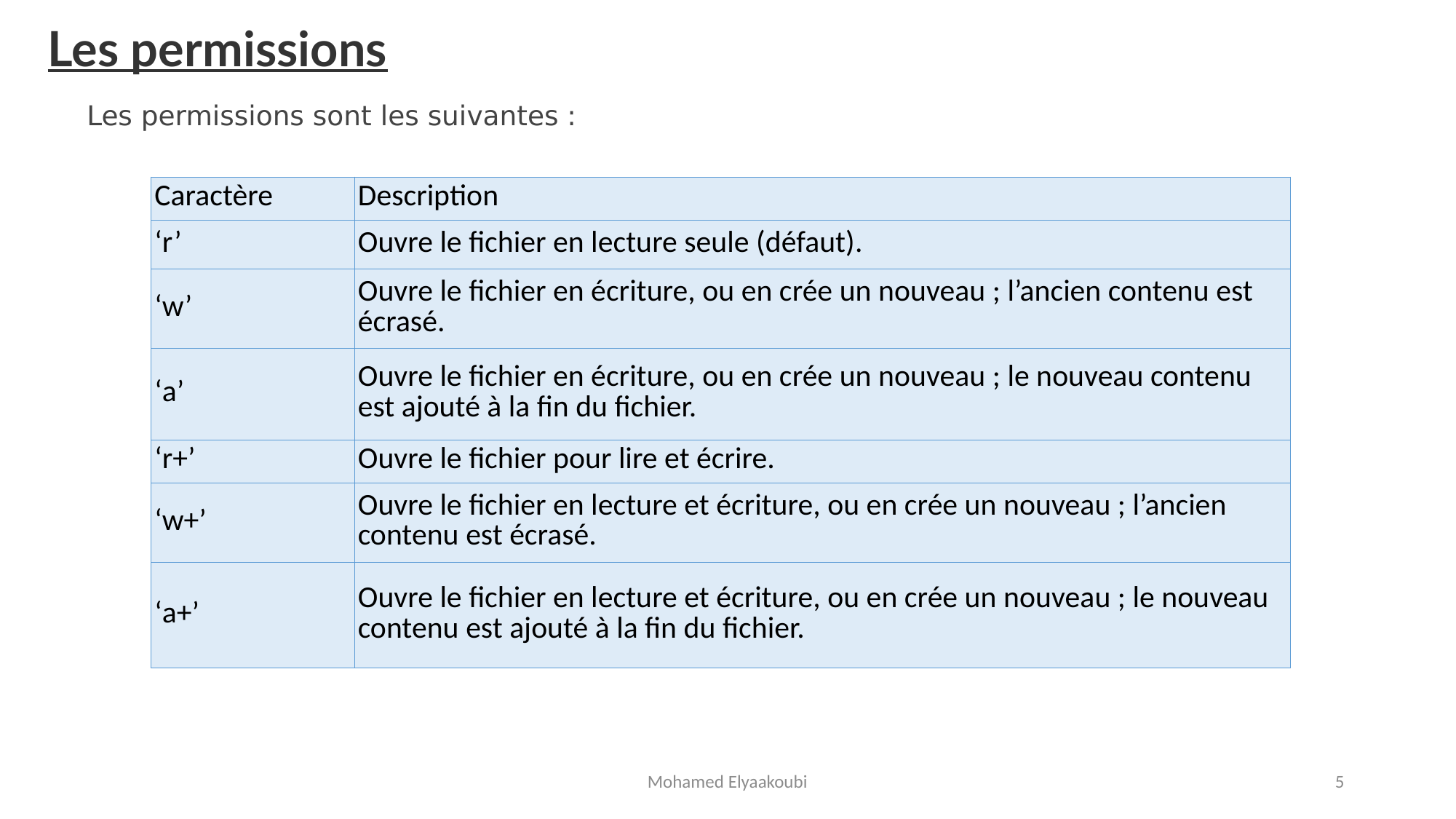

Les permissions
Les permissions sont les suivantes :
| Caractère | Description |
| --- | --- |
| ‘r’ | Ouvre le fichier en lecture seule (défaut). |
| ‘w’ | Ouvre le fichier en écriture, ou en crée un nouveau ; l’ancien contenu est écrasé. |
| ‘a’ | Ouvre le fichier en écriture, ou en crée un nouveau ; le nouveau contenu est ajouté à la fin du fichier. |
| ‘r+’ | Ouvre le fichier pour lire et écrire. |
| ‘w+’ | Ouvre le fichier en lecture et écriture, ou en crée un nouveau ; l’ancien contenu est écrasé. |
| ‘a+’ | Ouvre le fichier en lecture et écriture, ou en crée un nouveau ; le nouveau contenu est ajouté à la fin du fichier. |
Mohamed Elyaakoubi
5